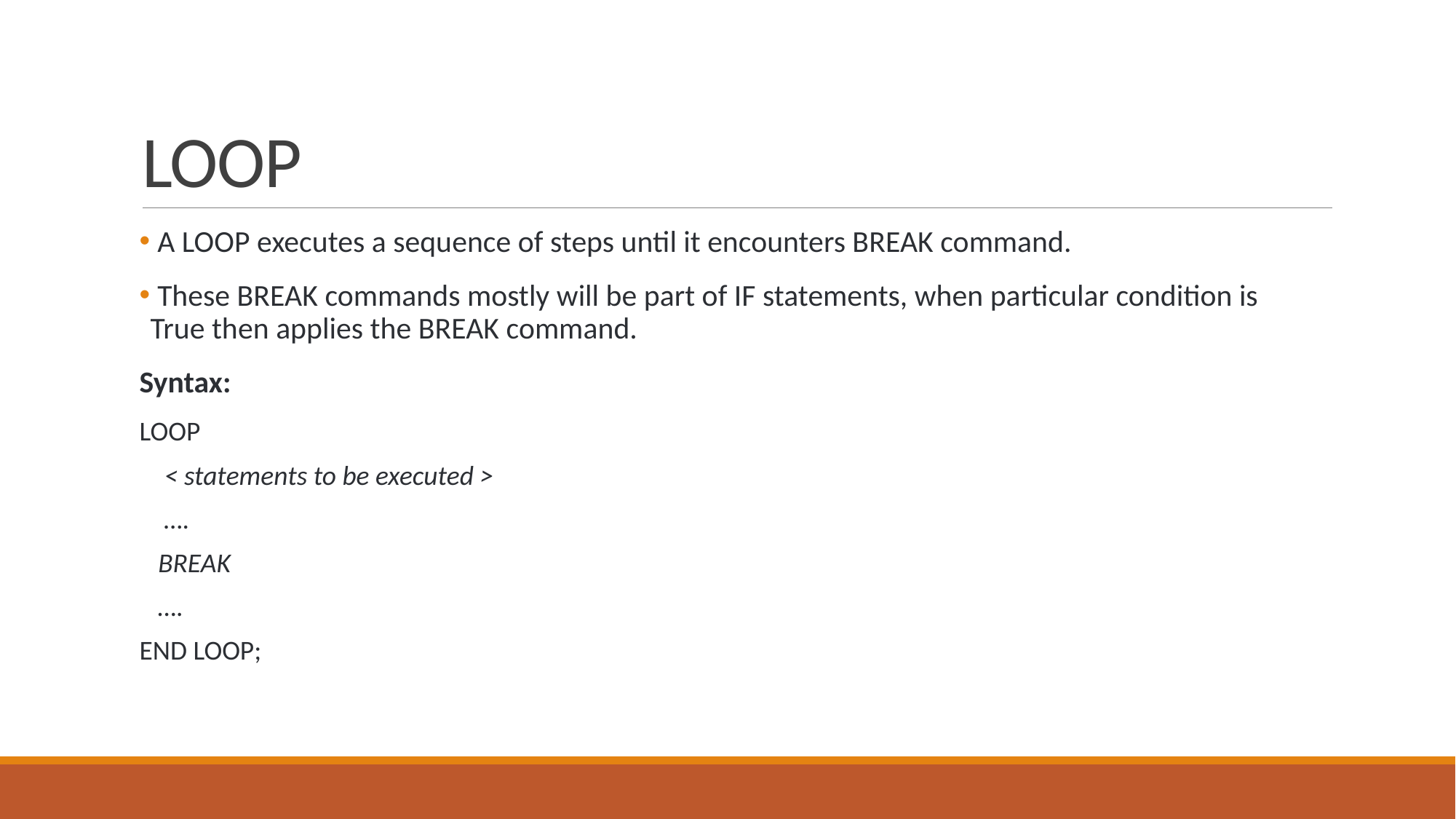

# LOOP
 A LOOP executes a sequence of steps until it encounters BREAK command.
 These BREAK commands mostly will be part of IF statements, when particular condition is True then applies the BREAK command.
Syntax:
LOOP
    < statements to be executed >
    ….
   BREAK
   ….
END LOOP;